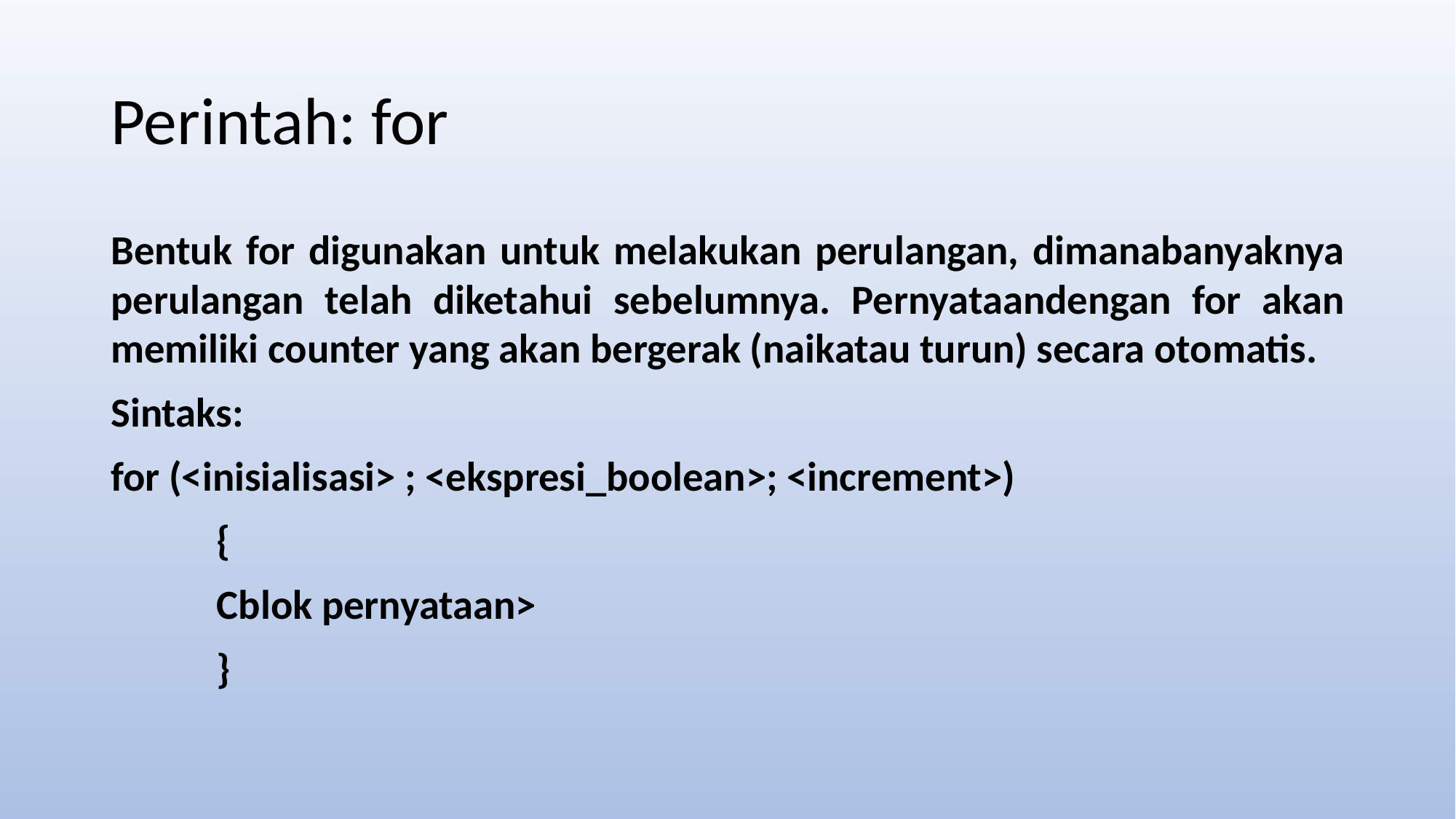

# Perintah: for
Bentuk for digunakan untuk melakukan perulangan, dimanabanyaknya perulangan telah diketahui sebelumnya. Pernyataandengan for akan memiliki counter yang akan bergerak (naikatau turun) secara otomatis.
Sintaks:
for (<inisialisasi> ; <ekspresi_boolean>; <increment>)
	{
	Cblok pernyataan>
	}